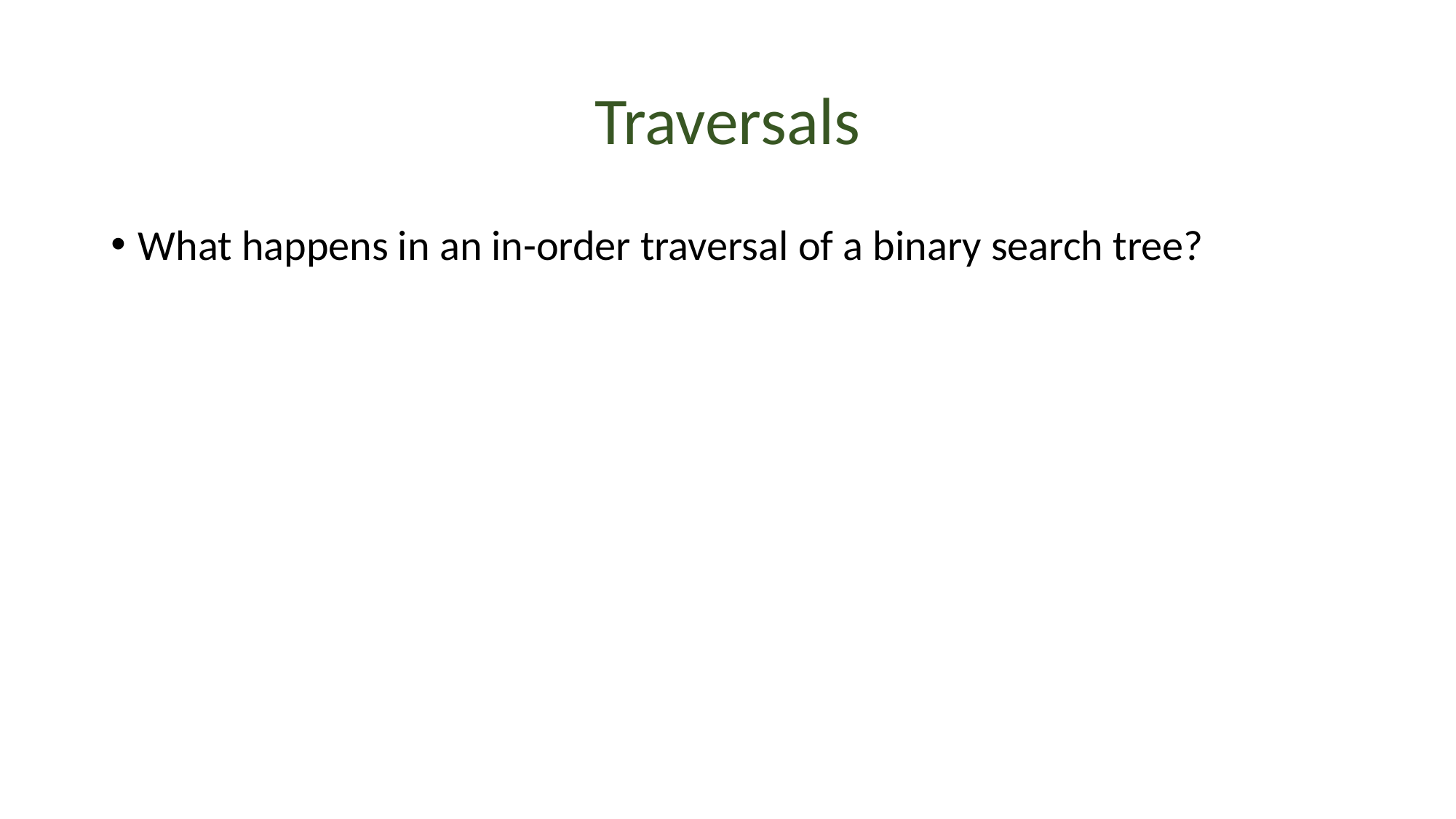

# Traversals
What happens in an in-order traversal of a binary search tree?